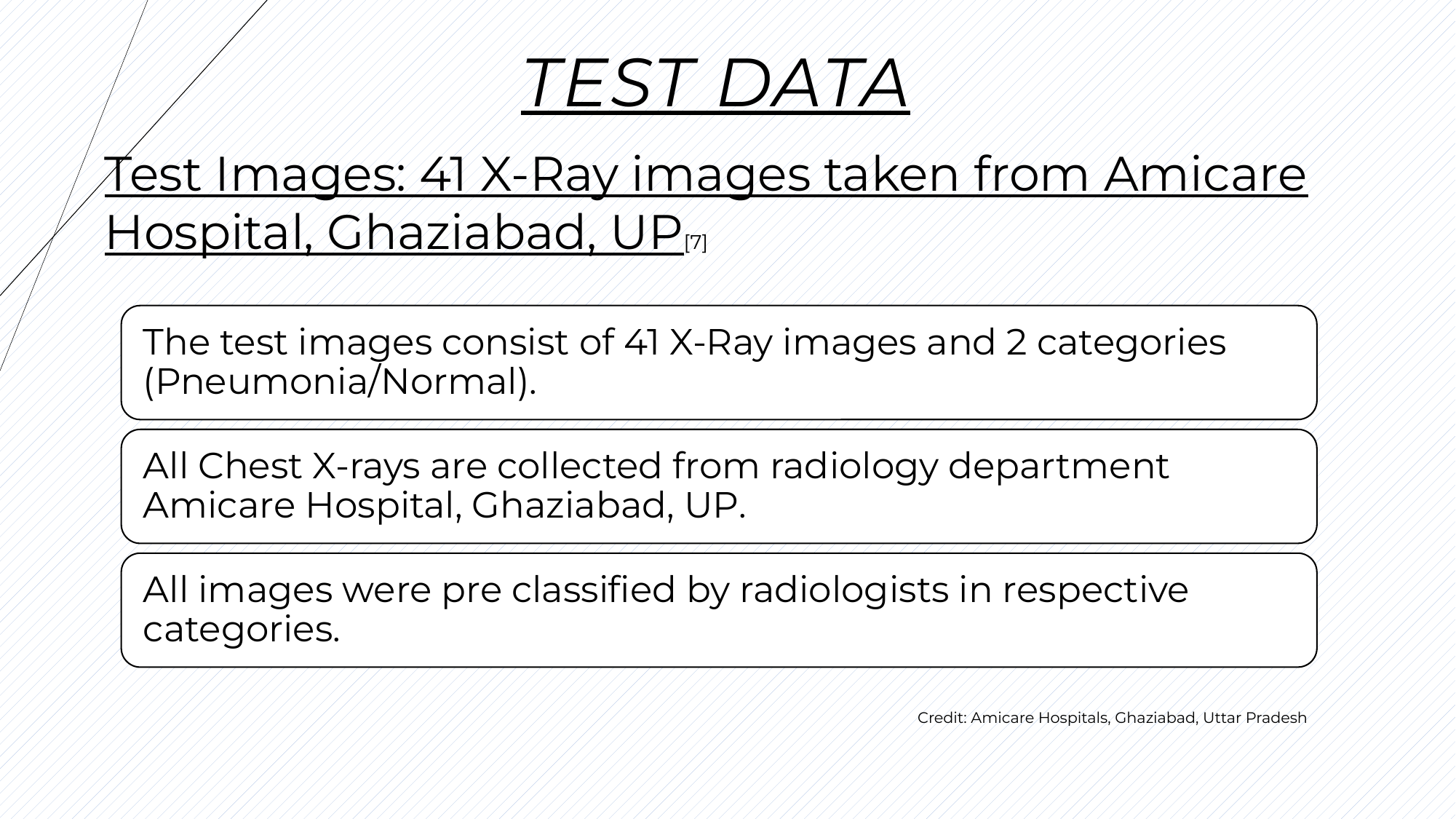

# TEST DATA
Test Images: 41 X-Ray images taken from Amicare Hospital, Ghaziabad, UP[7]

The test images consist of 41 X-Ray images and 2 categories (Pneumonia/Normal).
All Chest X-rays are collected from radiology department Amicare Hospital, Ghaziabad, UP.
All images were pre classified by radiologists in respective categories.
Credit: Amicare Hospitals, Ghaziabad, Uttar Pradesh